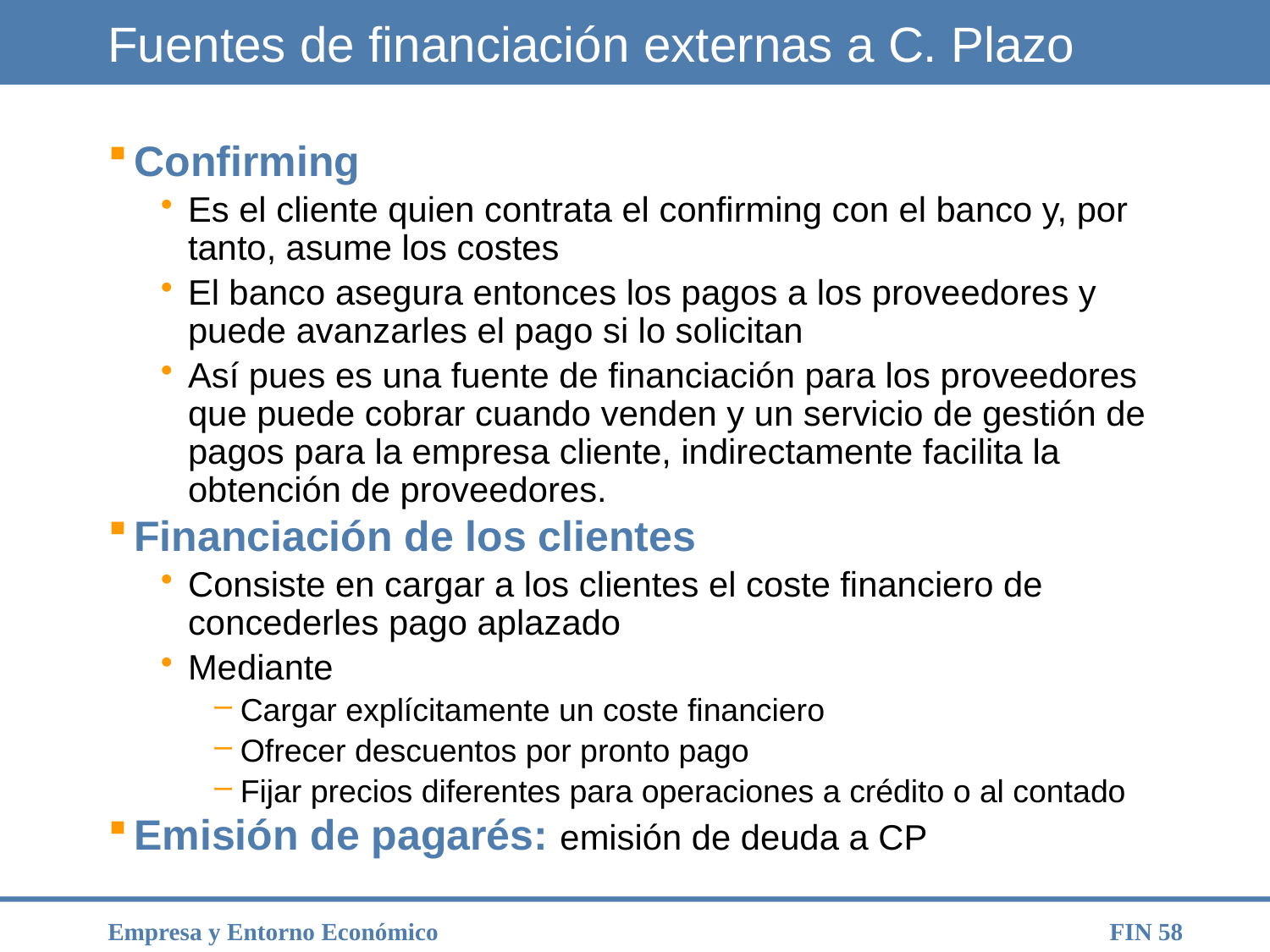

# Fuentes de financiación externas a C. Plazo
Confirming
Es el cliente quien contrata el confirming con el banco y, por tanto, asume los costes
El banco asegura entonces los pagos a los proveedores y puede avanzarles el pago si lo solicitan
Así pues es una fuente de financiación para los proveedores que puede cobrar cuando venden y un servicio de gestión de pagos para la empresa cliente, indirectamente facilita la obtención de proveedores.
Financiación de los clientes
Consiste en cargar a los clientes el coste financiero de concederles pago aplazado
Mediante
Cargar explícitamente un coste financiero
Ofrecer descuentos por pronto pago
Fijar precios diferentes para operaciones a crédito o al contado
Emisión de pagarés: emisión de deuda a CP